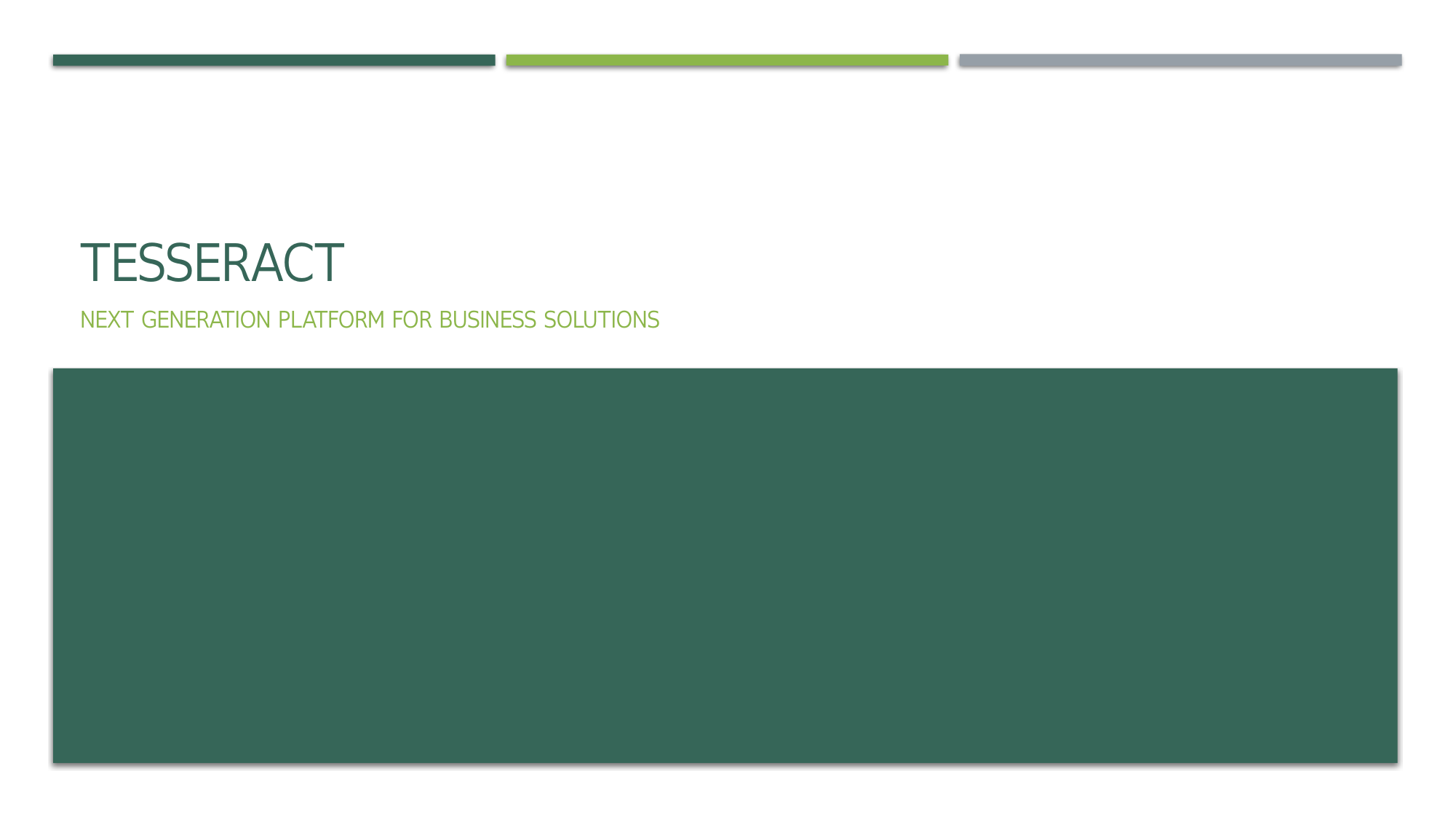

# Tesseract
Next Generation Platform for Business Solutions